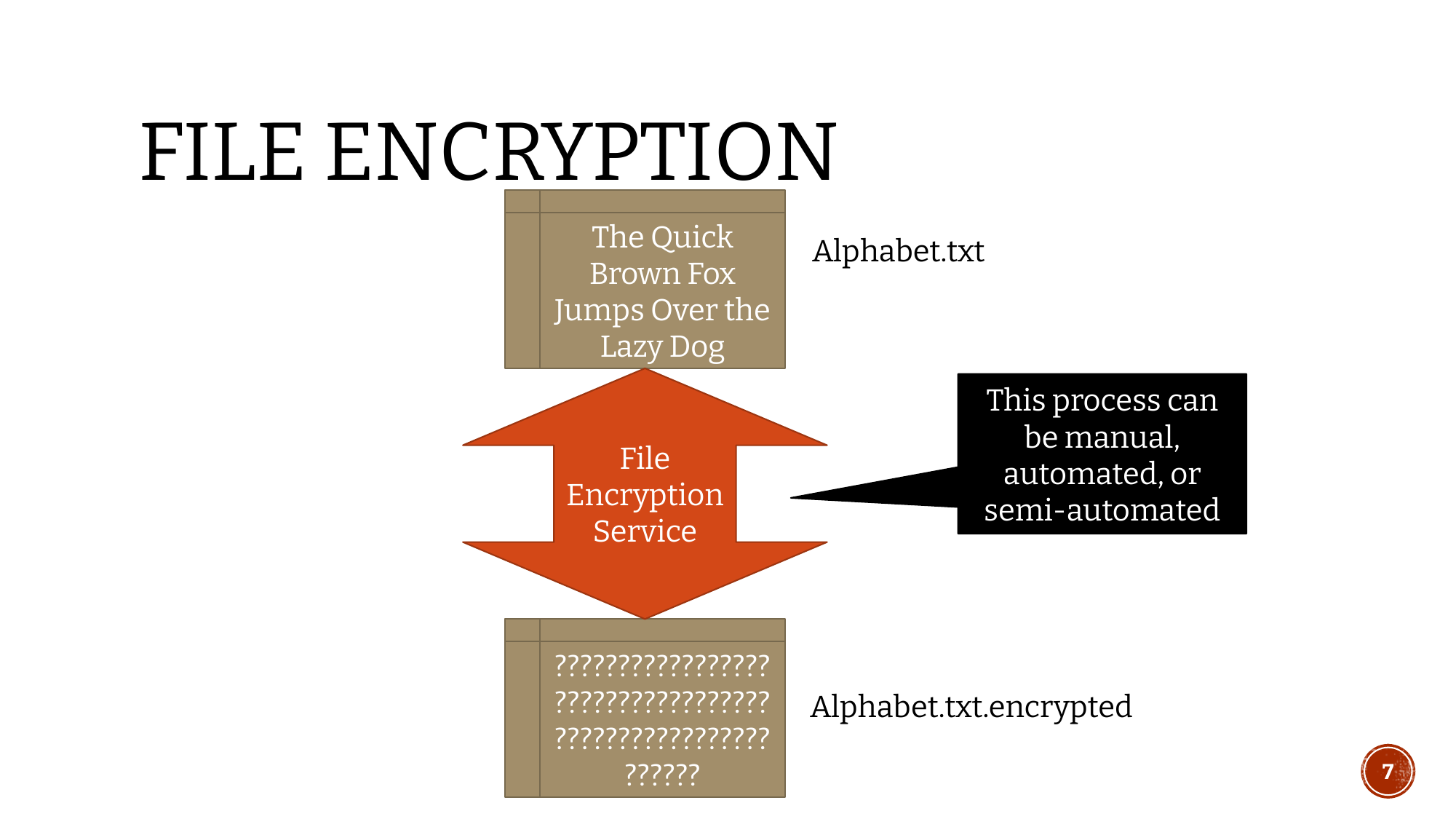

# File Encryption
The Quick Brown Fox Jumps Over the Lazy Dog
Alphabet.txt
File Encryption Service
This process can be manual, automated, or semi-automated
?????????????????????????????????????????????????????????
Alphabet.txt.encrypted
7